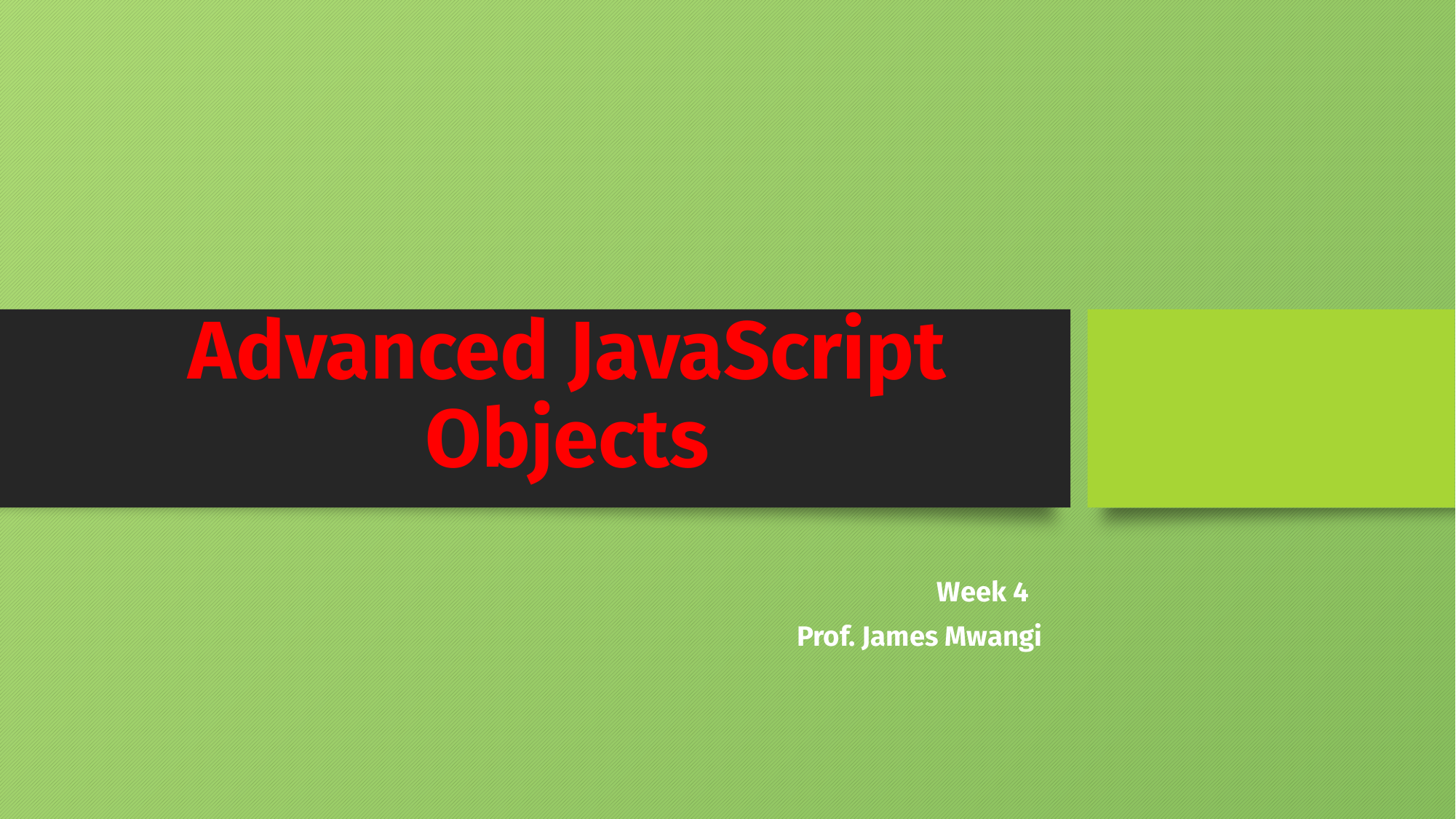

# Advanced JavaScript Objects

Week 4
Prof. James Mwangi